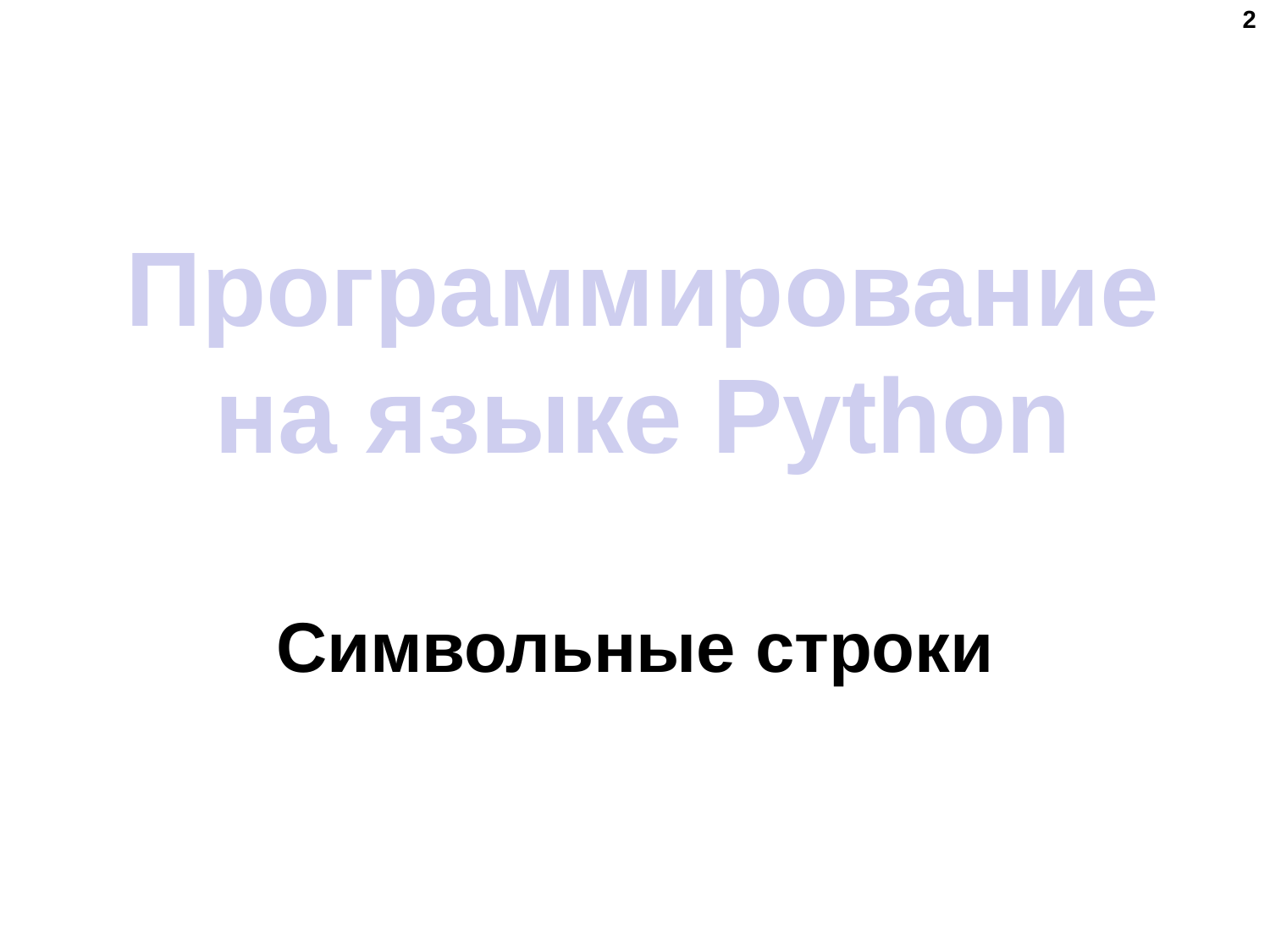

2
# Программирование на языке Python
Символьные строки